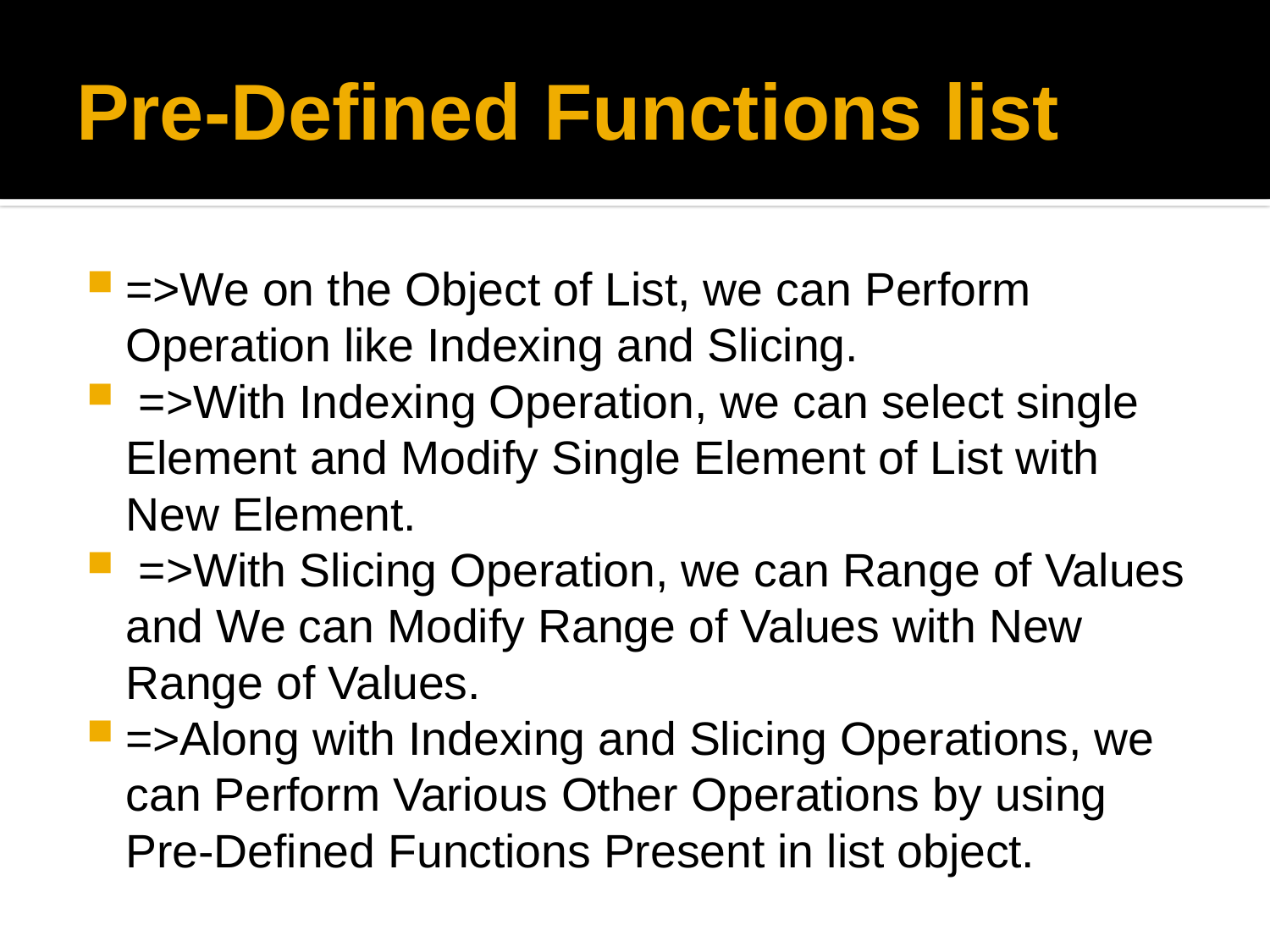

# Pre-Defined Functions list
=>We on the Object of List, we can Perform Operation like Indexing and Slicing.
 =>With Indexing Operation, we can select single Element and Modify Single Element of List with New Element.
 =>With Slicing Operation, we can Range of Values and We can Modify Range of Values with New Range of Values.
=>Along with Indexing and Slicing Operations, we can Perform Various Other Operations by using Pre-Defined Functions Present in list object.